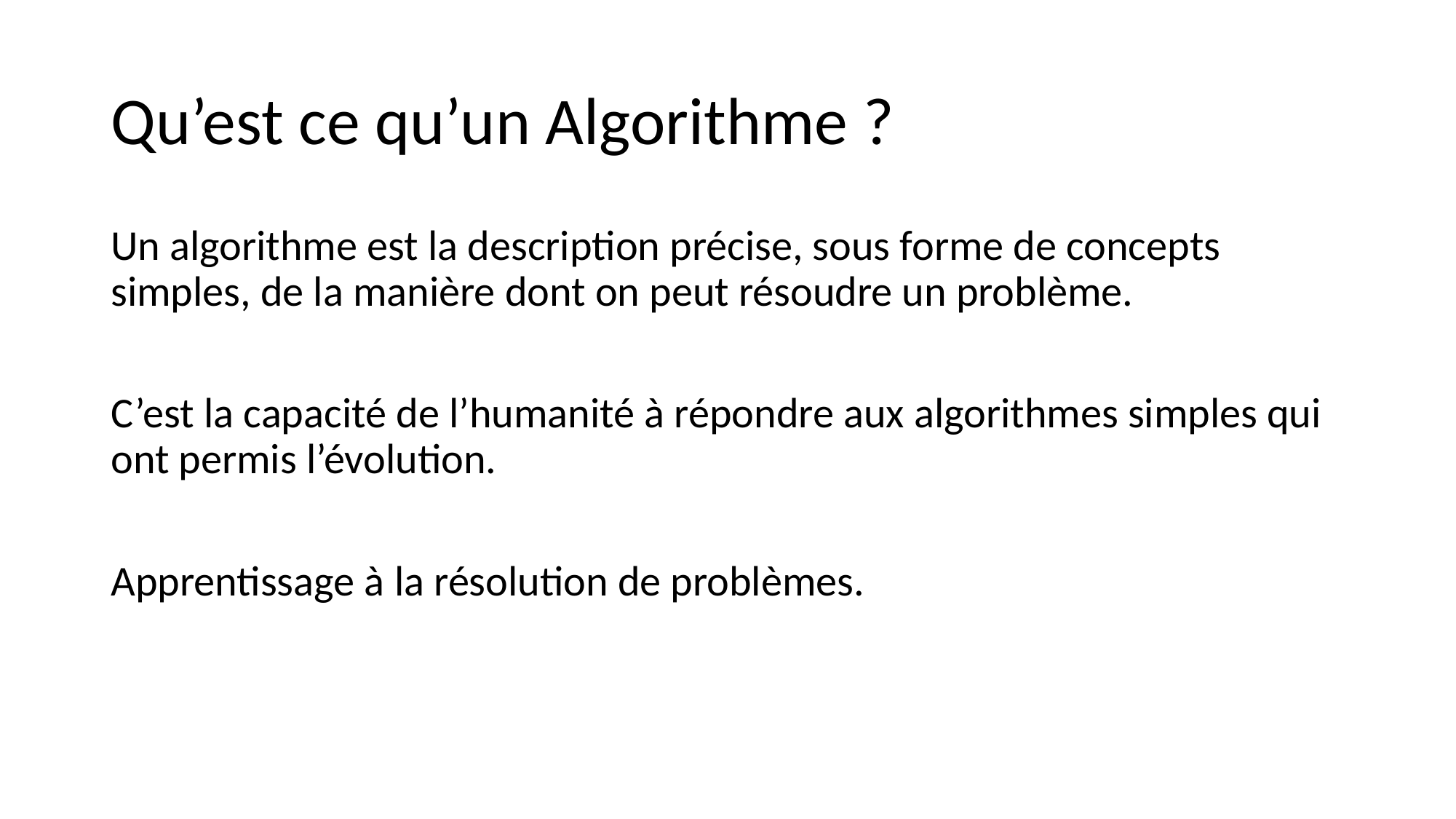

# Qu’est ce qu’un Algorithme ?
Un algorithme est la description précise, sous forme de concepts simples, de la manière dont on peut résoudre un problème.

C’est la capacité de l’humanité à répondre aux algorithmes simples qui ont permis l’évolution.

Apprentissage à la résolution de problèmes.